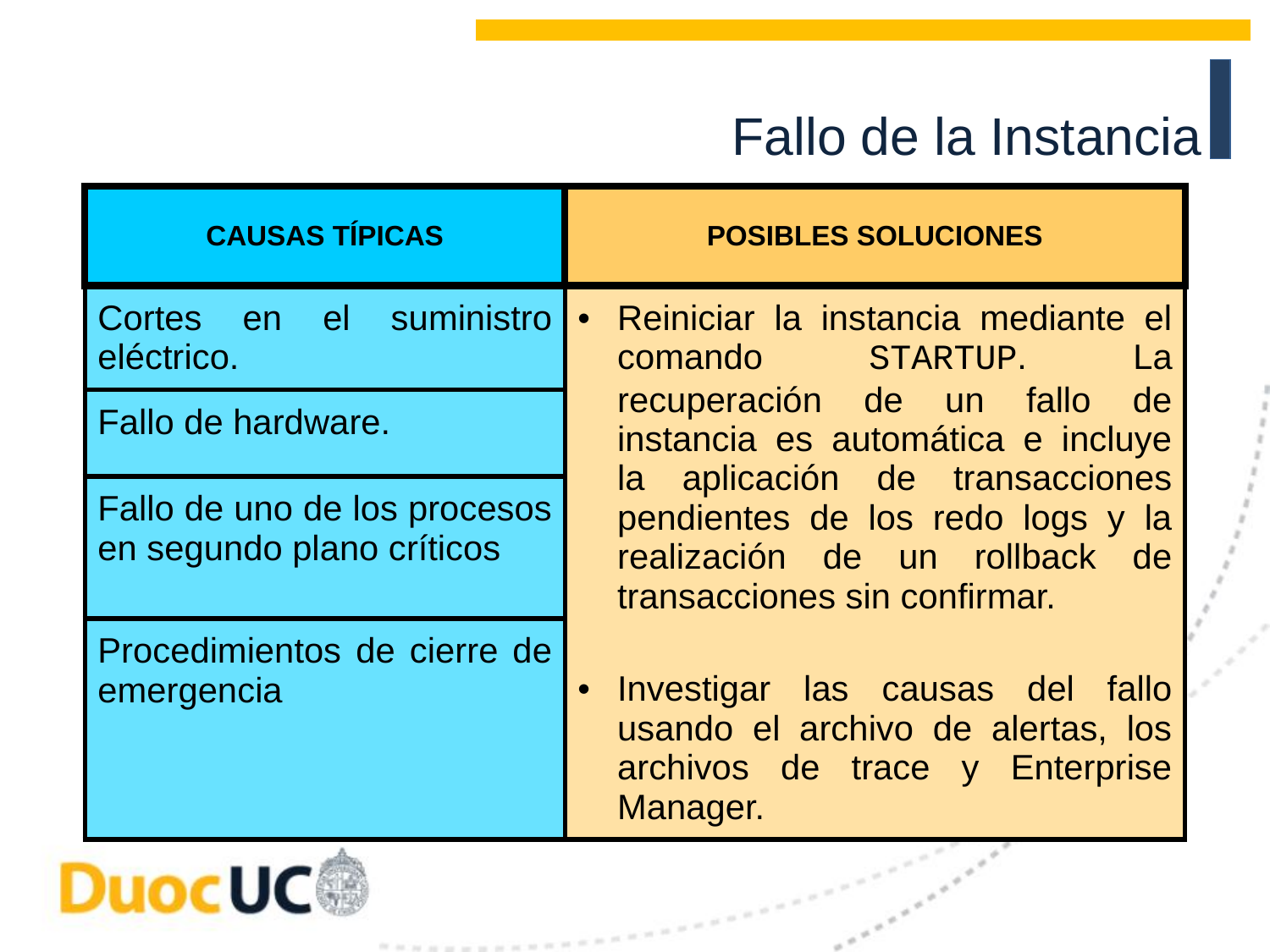

# Fallo de la Instancia
| CAUSAS TÍPICAS | POSIBLES SOLUCIONES |
| --- | --- |
| Cortes en el suministro eléctrico. | Reiniciar la instancia mediante el comando STARTUP. La recuperación de un fallo de instancia es automática e incluye la aplicación de transacciones pendientes de los redo logs y la realización de un rollback de transacciones sin confirmar. Investigar las causas del fallo usando el archivo de alertas, los archivos de trace y Enterprise Manager. |
| Fallo de hardware. |  |
| Fallo de uno de los procesos en segundo plano críticos |  |
| Procedimientos de cierre de emergencia |  |